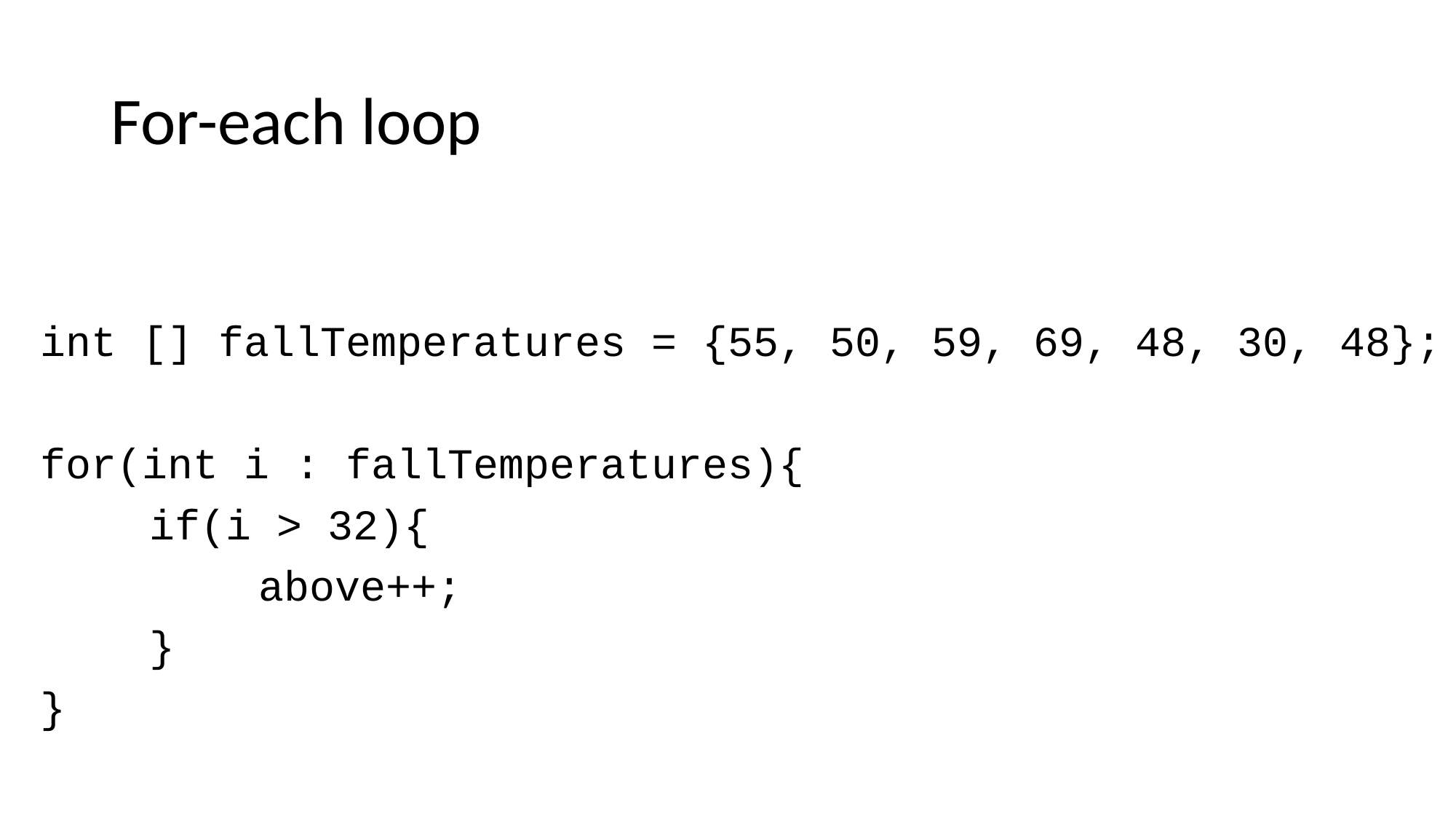

# For-each loop
int [] fallTemperatures = {55, 50, 59, 69, 48, 30, 48};

for(int i : fallTemperatures){
	if(i > 32){
		above++;
	}
}